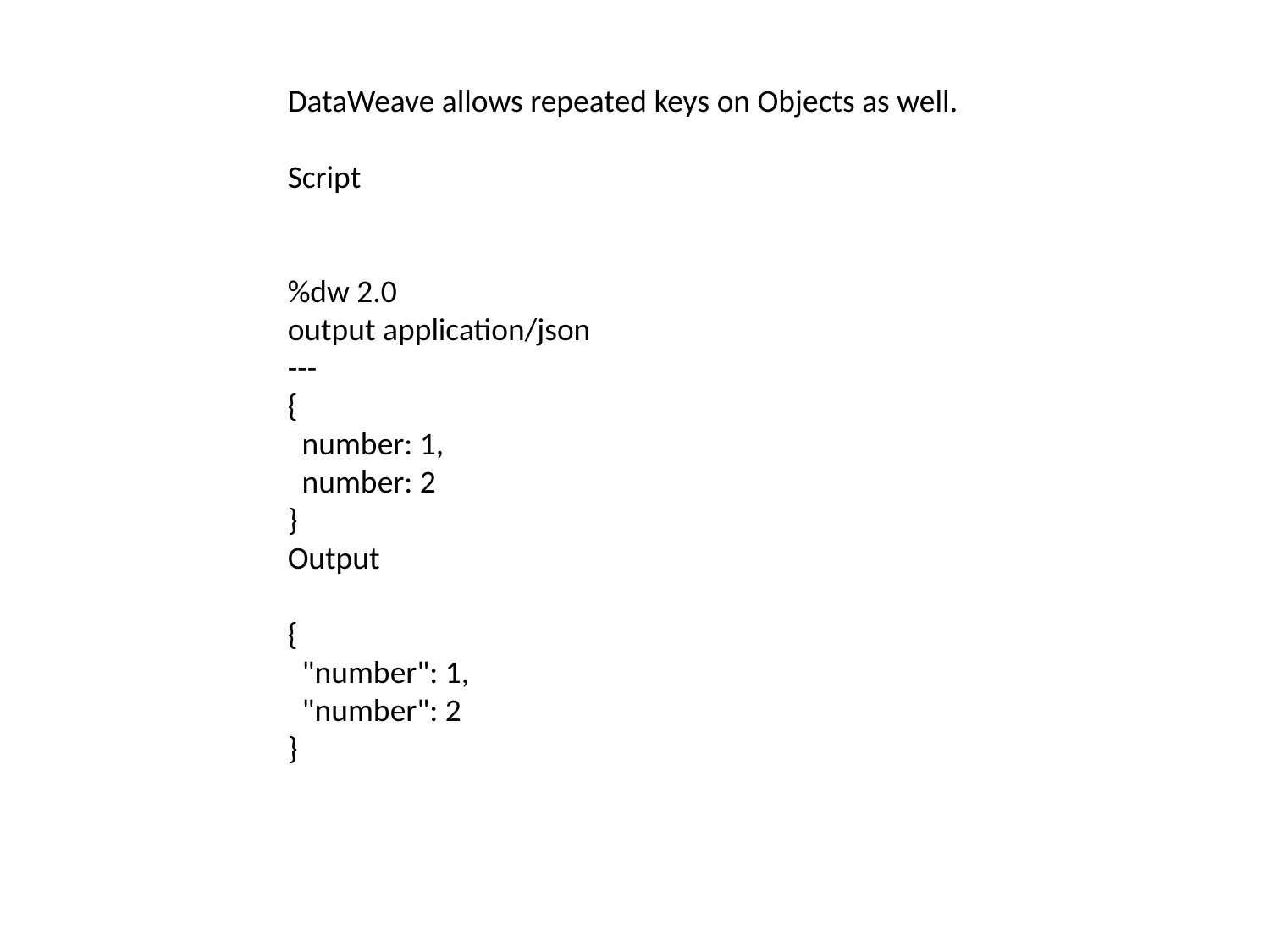

DataWeave allows repeated keys on Objects as well.

Script

%dw 2.0
output application/json
---
{
  number: 1,
  number: 2
}
Output

{
  "number": 1,
  "number": 2
}